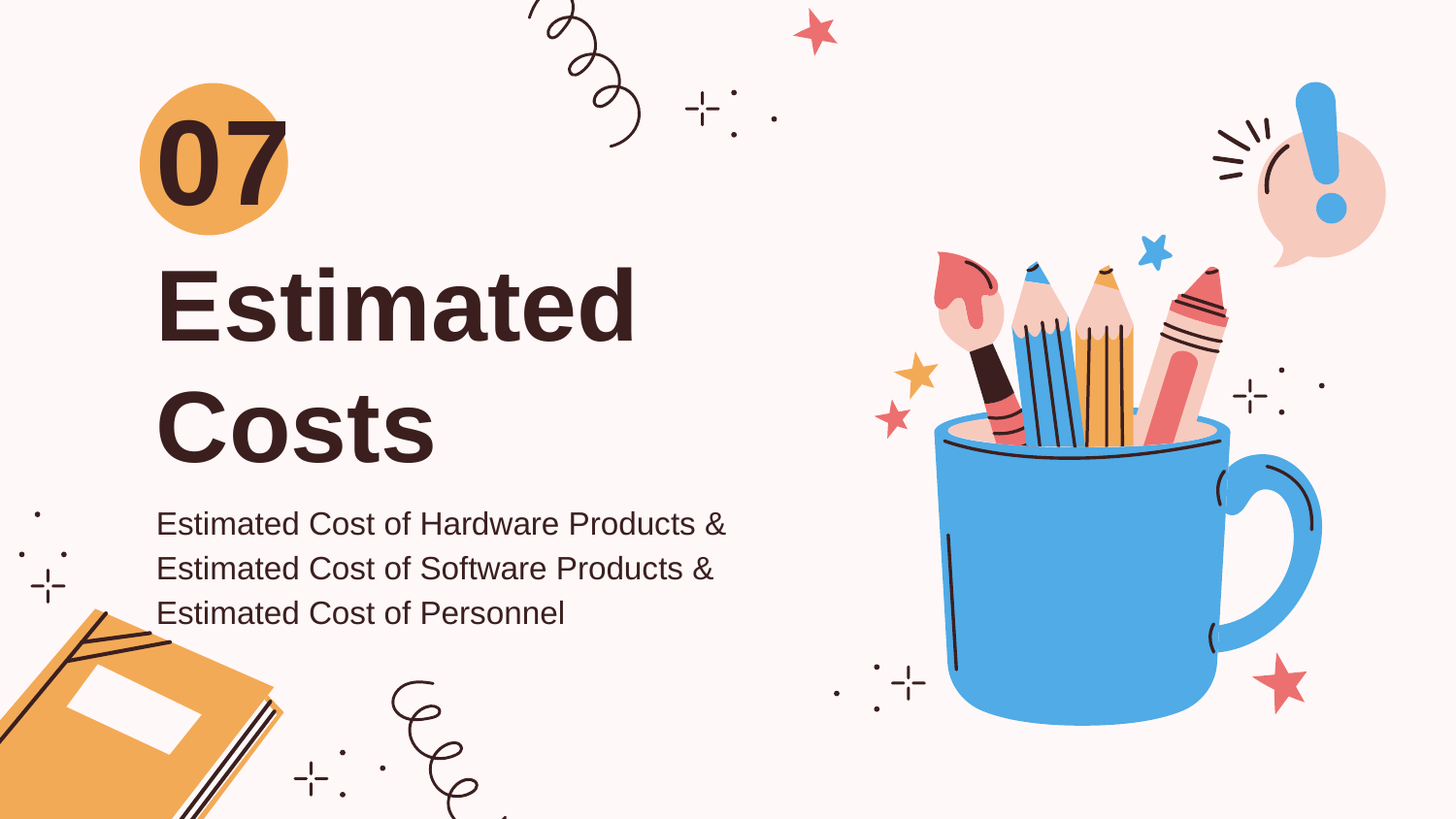

07
# Estimated Costs
Estimated Cost of Hardware Products & Estimated Cost of Software Products & Estimated Cost of Personnel